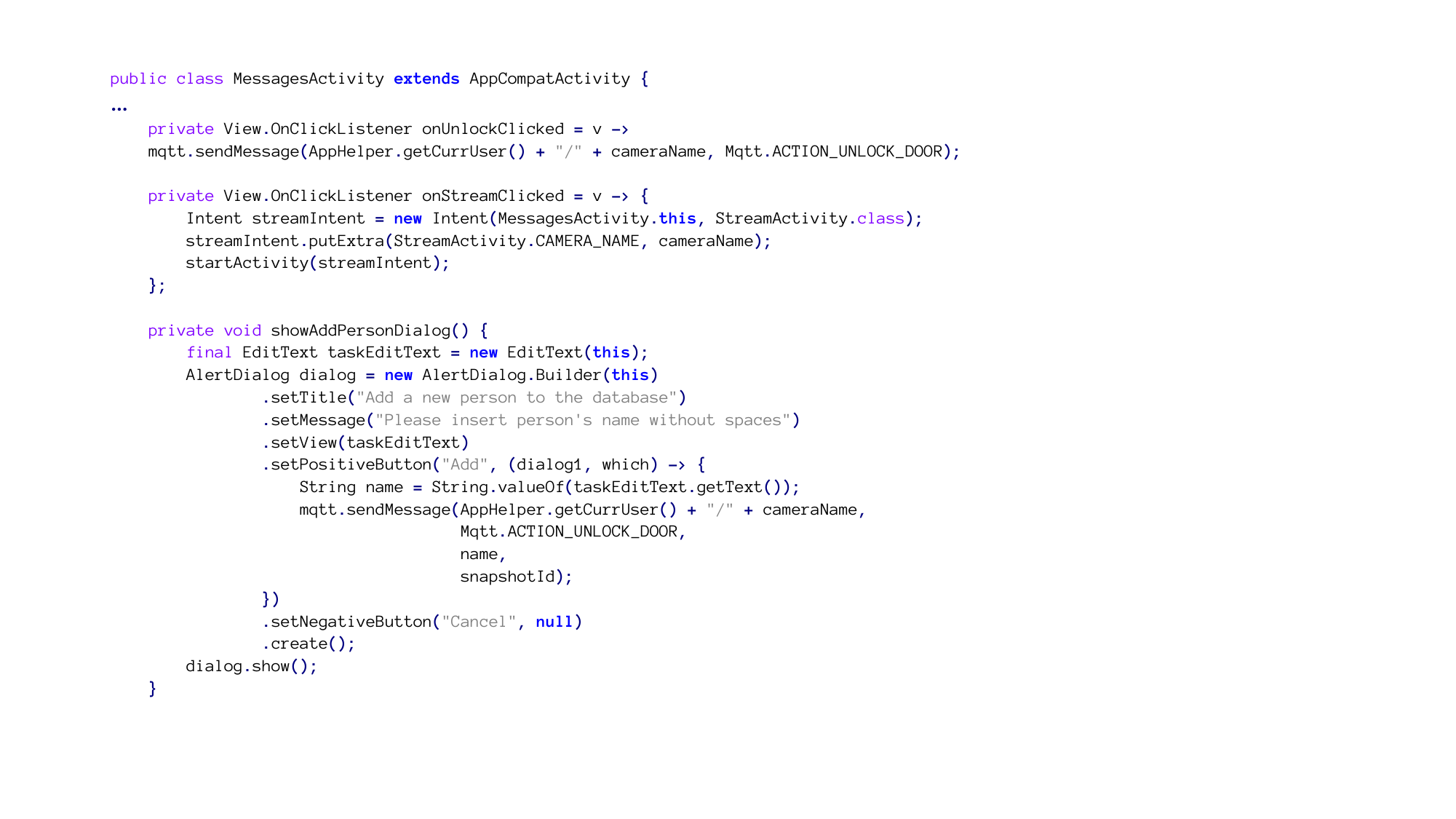

public class MessagesActivity extends AppCompatActivity {
...
    private View.OnClickListener onUnlockClicked = v ->
    mqtt.sendMessage(AppHelper.getCurrUser() + "/" + cameraName, Mqtt.ACTION_UNLOCK_DOOR);

    private View.OnClickListener onStreamClicked = v -> {
        Intent streamIntent = new Intent(MessagesActivity.this, StreamActivity.class);
        streamIntent.putExtra(StreamActivity.CAMERA_NAME, cameraName);
        startActivity(streamIntent);
    };

    private void showAddPersonDialog() {
        final EditText taskEditText = new EditText(this);
        AlertDialog dialog = new AlertDialog.Builder(this)
                .setTitle("Add a new person to the database")
                .setMessage("Please insert person's name without spaces")
                .setView(taskEditText)
                .setPositiveButton("Add", (dialog1, which) -> {
                    String name = String.valueOf(taskEditText.getText());
                    mqtt.sendMessage(AppHelper.getCurrUser() + "/" + cameraName,
                                     Mqtt.ACTION_UNLOCK_DOOR,
                                     name,
                                     snapshotId);
                })
                .setNegativeButton("Cancel", null)
                .create();
        dialog.show();
    }